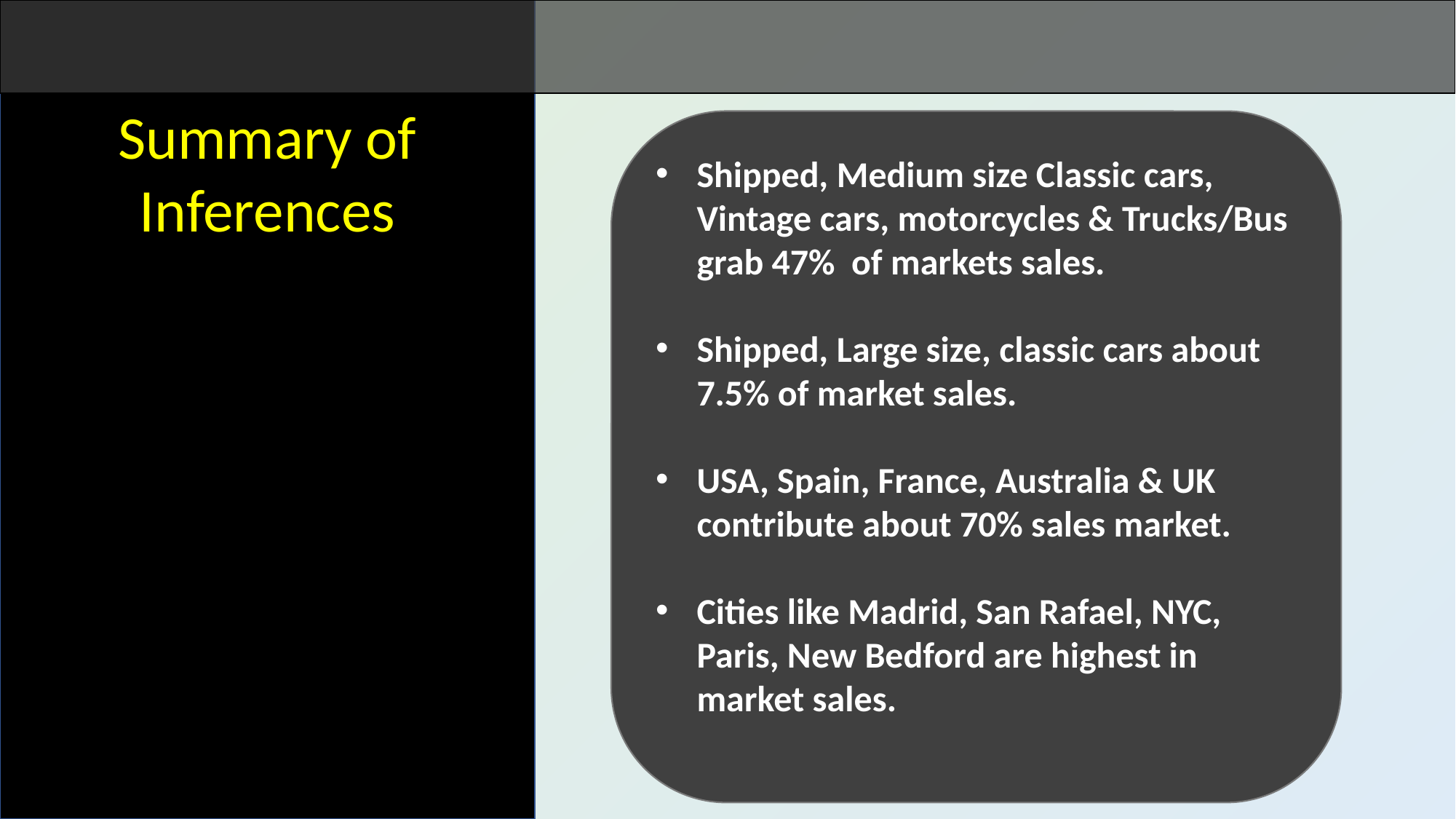

Summary of Inferences

Shipped, Medium size Classic cars, Vintage cars, motorcycles & Trucks/Bus grab 47%  of markets sales.

Shipped, Large size, classic cars about 7.5% of market sales.

USA, Spain, France, Australia & UK contribute about 70% sales market.

Cities like Madrid, San Rafael, NYC, Paris, New Bedford are highest in market sales.